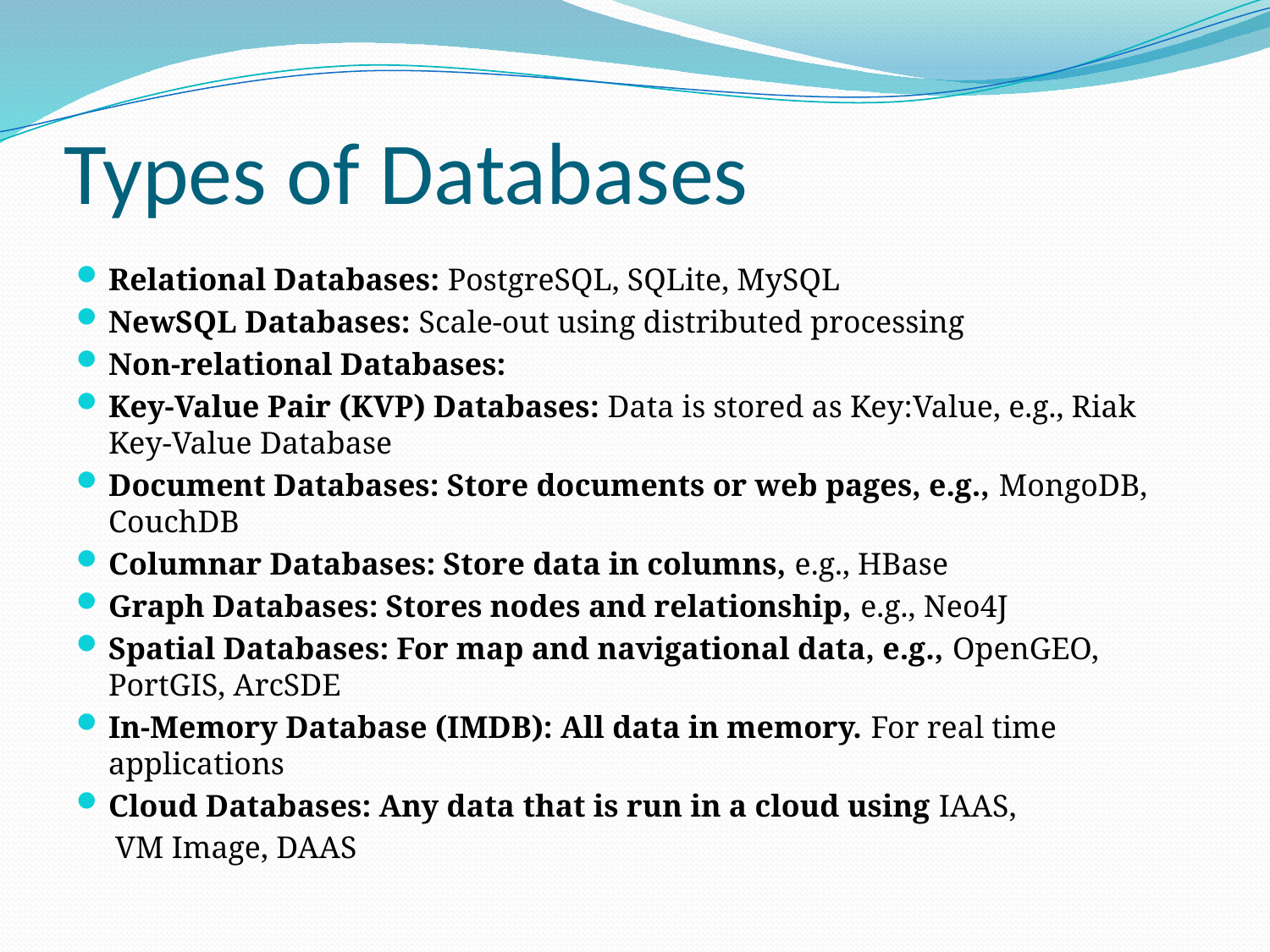

# Types of Databases
Relational Databases: PostgreSQL, SQLite, MySQL
NewSQL Databases: Scale-out using distributed processing
Non-relational Databases:
Key-Value Pair (KVP) Databases: Data is stored as Key:Value, e.g., Riak Key-Value Database
Document Databases: Store documents or web pages, e.g., MongoDB, CouchDB
Columnar Databases: Store data in columns, e.g., HBase
Graph Databases: Stores nodes and relationship, e.g., Neo4J
Spatial Databases: For map and navigational data, e.g., OpenGEO, PortGIS, ArcSDE
In-Memory Database (IMDB): All data in memory. For real time applications
Cloud Databases: Any data that is run in a cloud using IAAS,
     VM Image, DAAS